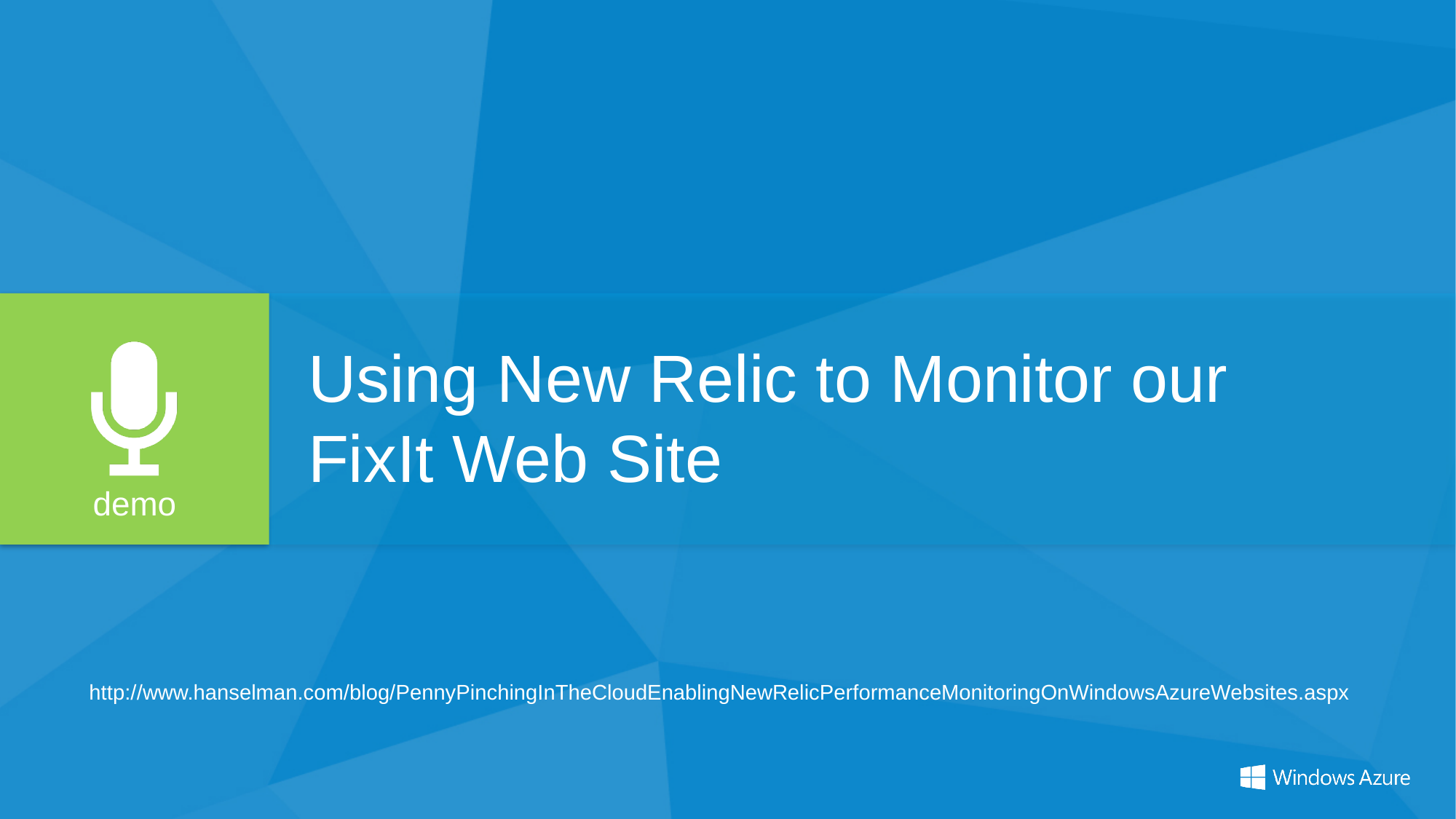

Using New Relic to Monitor our
FixIt Web Site
http://www.hanselman.com/blog/PennyPinchingInTheCloudEnablingNewRelicPerformanceMonitoringOnWindowsAzureWebsites.aspx